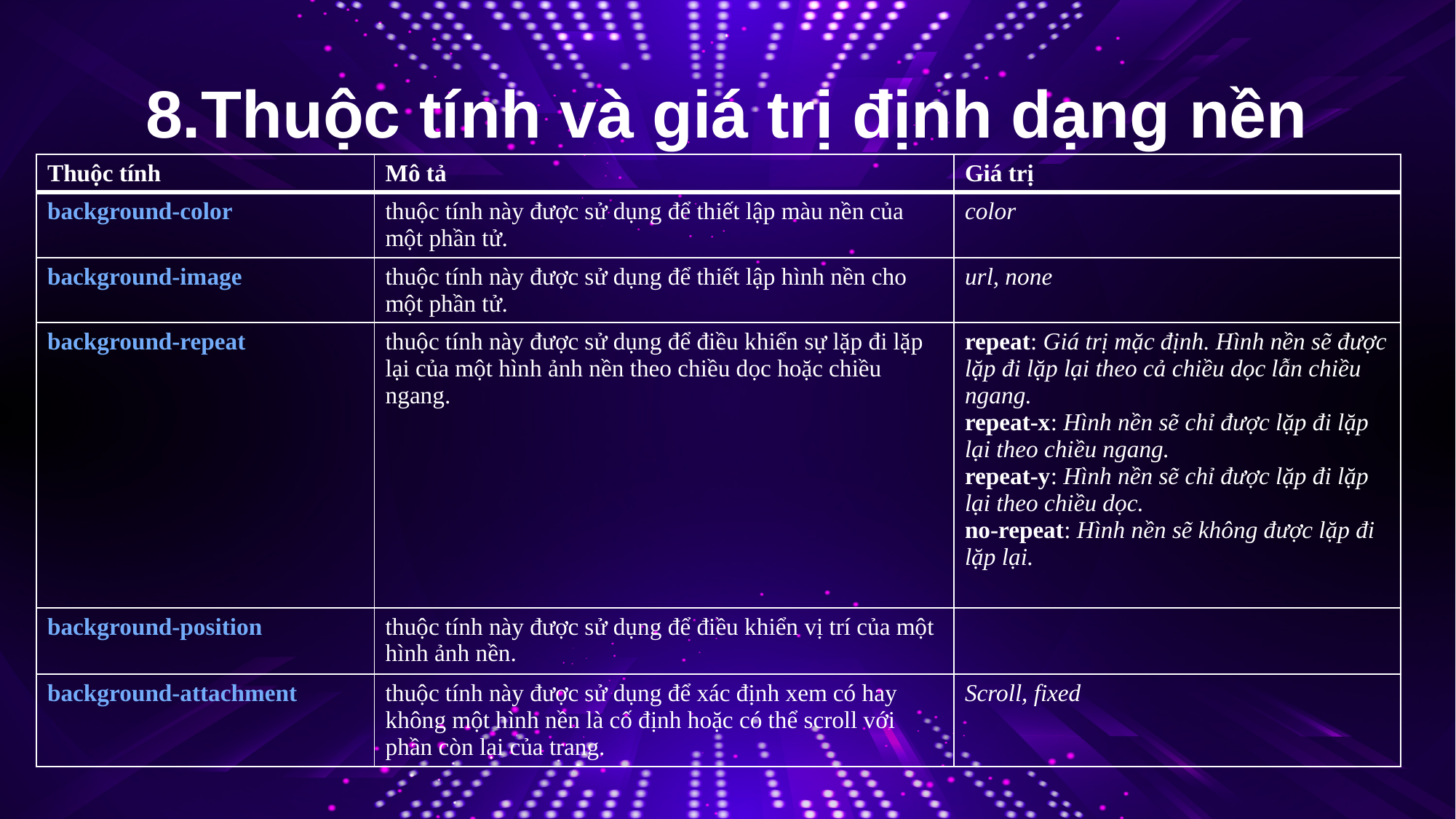

# 8.Thuộc tính và giá trị định dạng nền
| Thuộc tính | Mô tả | Giá trị |
| --- | --- | --- |
| background-color | thuộc tính này được sử dụng để thiết lập màu nền của một phần tử. | color |
| background-image | thuộc tính này được sử dụng để thiết lập hình nền cho một phần tử. | url, none |
| background-repeat | thuộc tính này được sử dụng để điều khiển sự lặp đi lặp lại của một hình ảnh nền theo chiều dọc hoặc chiều ngang. | repeat: Giá trị mặc định. Hình nền sẽ được lặp đi lặp lại theo cả chiều dọc lẫn chiều ngang. repeat-x: Hình nền sẽ chỉ được lặp đi lặp lại theo chiều ngang. repeat-y: Hình nền sẽ chỉ được lặp đi lặp lại theo chiều dọc. no-repeat: Hình nền sẽ không được lặp đi lặp lại. |
| background-position | thuộc tính này được sử dụng để điều khiển vị trí của một hình ảnh nền. |  |
| background-attachment | thuộc tính này được sử dụng để xác định xem có hay không một hình nền là cố định hoặc có thể scroll với phần còn lại của trang. | Scroll, fixed |